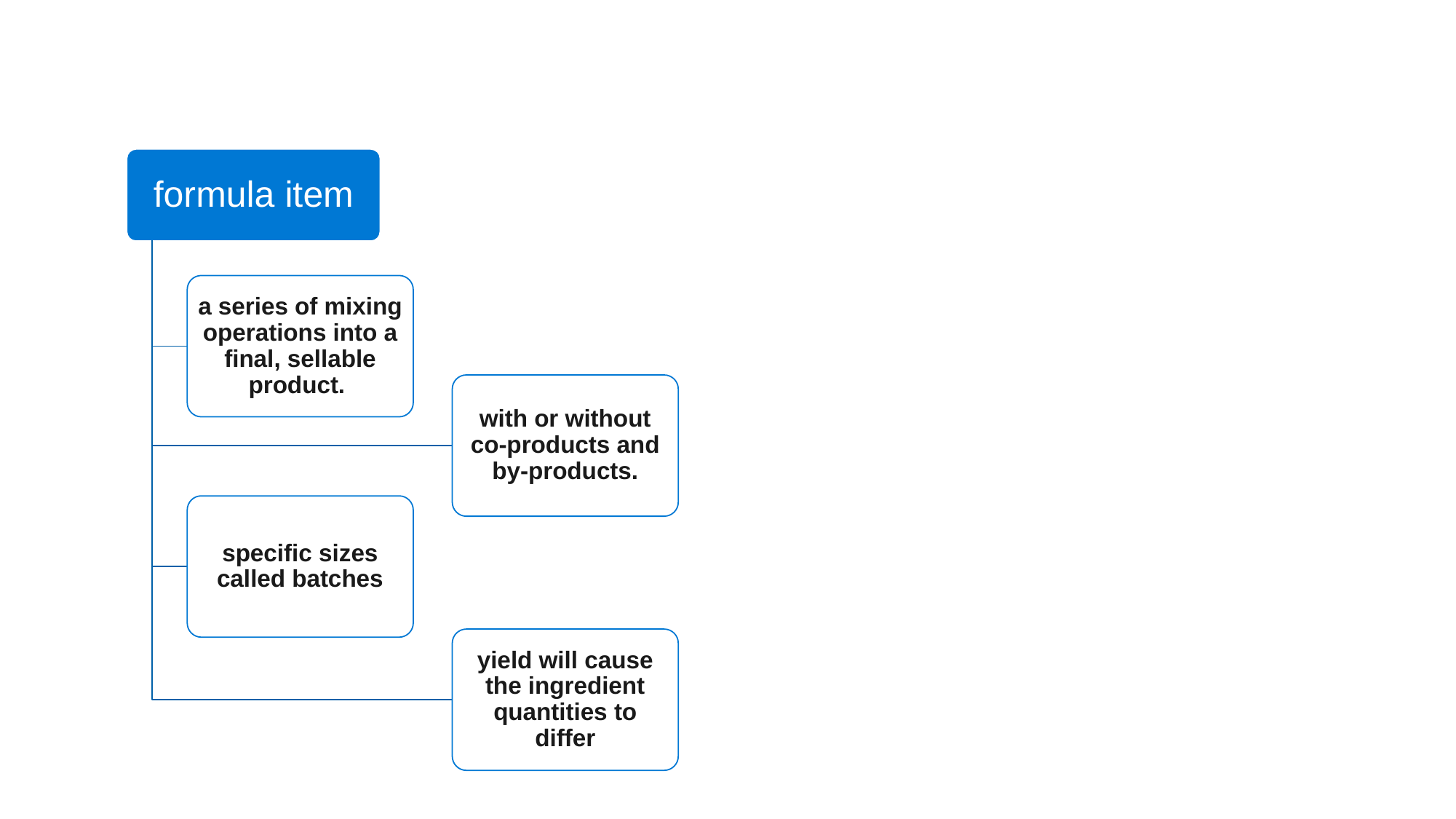

formula item

a series of mixing operations into a final, sellable product.
with or without co-products and by-products.
specific sizes called batches
yield will cause the ingredient quantities to differ